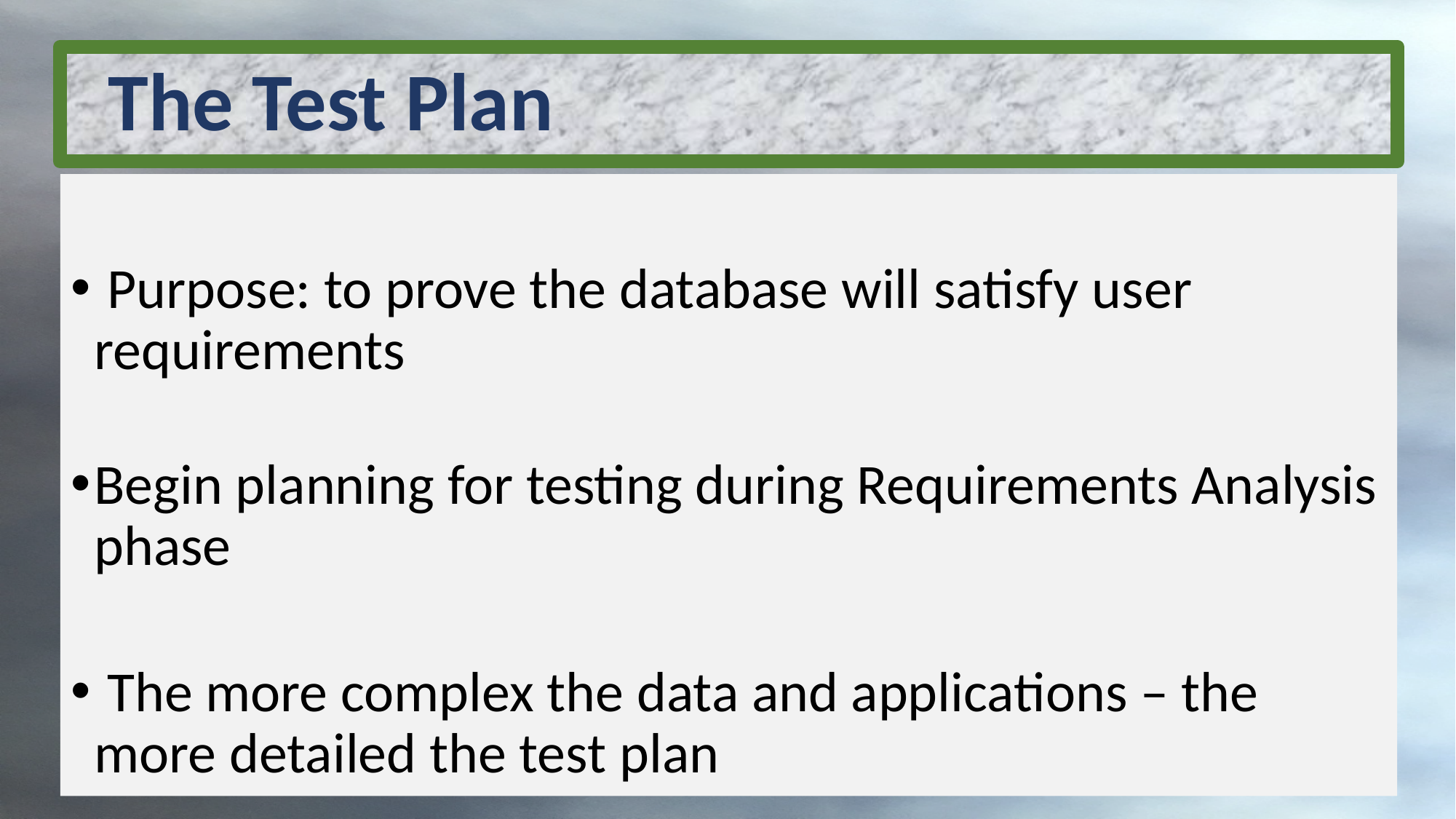

# The Test Plan

 Purpose: to prove the database will satisfy user requirements
Begin planning for testing during Requirements Analysis phase

 The more complex the data and applications – the more detailed the test plan